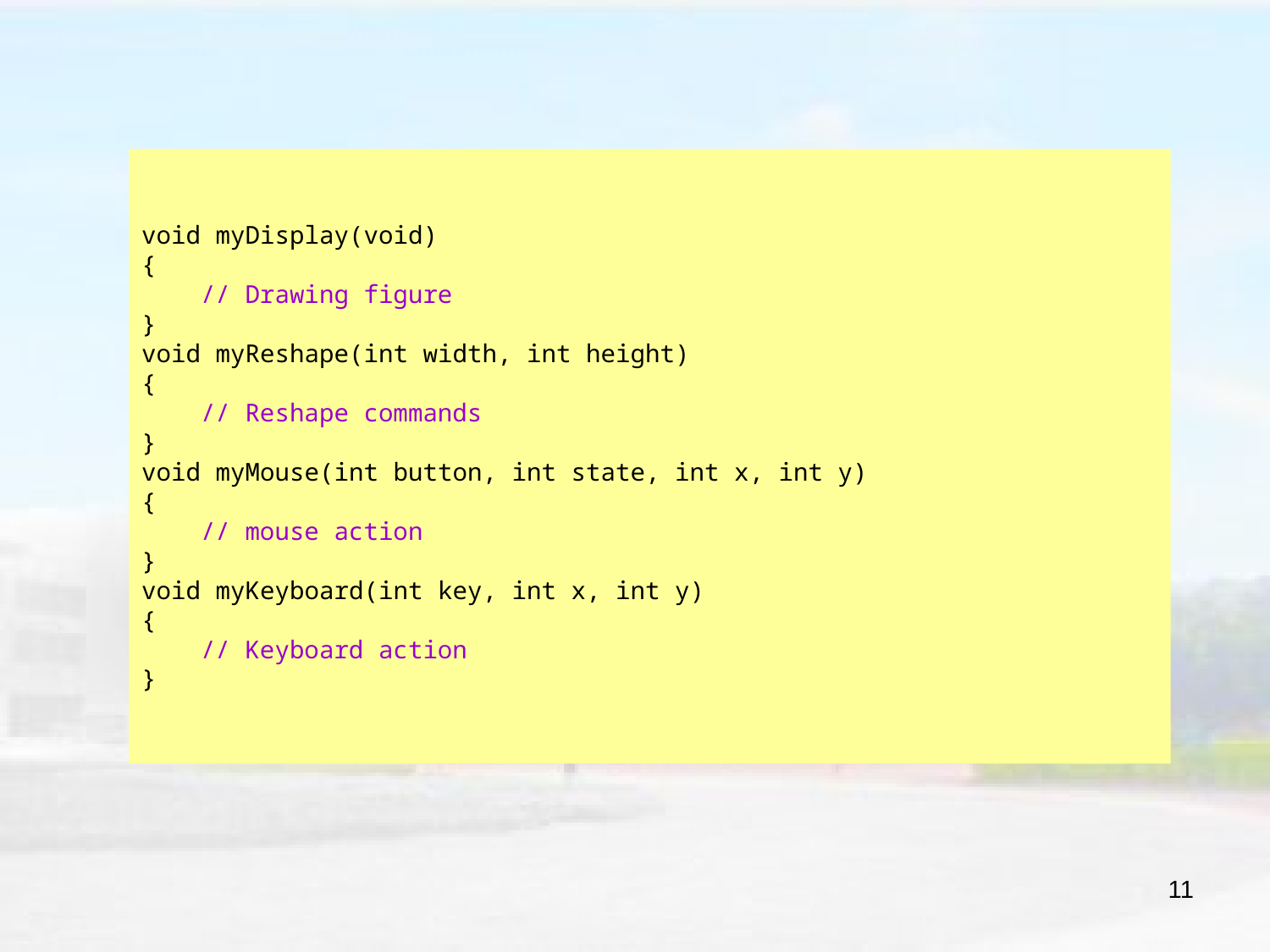

void myDisplay(void)
{
    // Drawing figure
}
void myReshape(int width, int height)
{
    // Reshape commands
}
void myMouse(int button, int state, int x, int y)
{
    // mouse action
}
void myKeyboard(int key, int x, int y)
{
    // Keyboard action
}
11